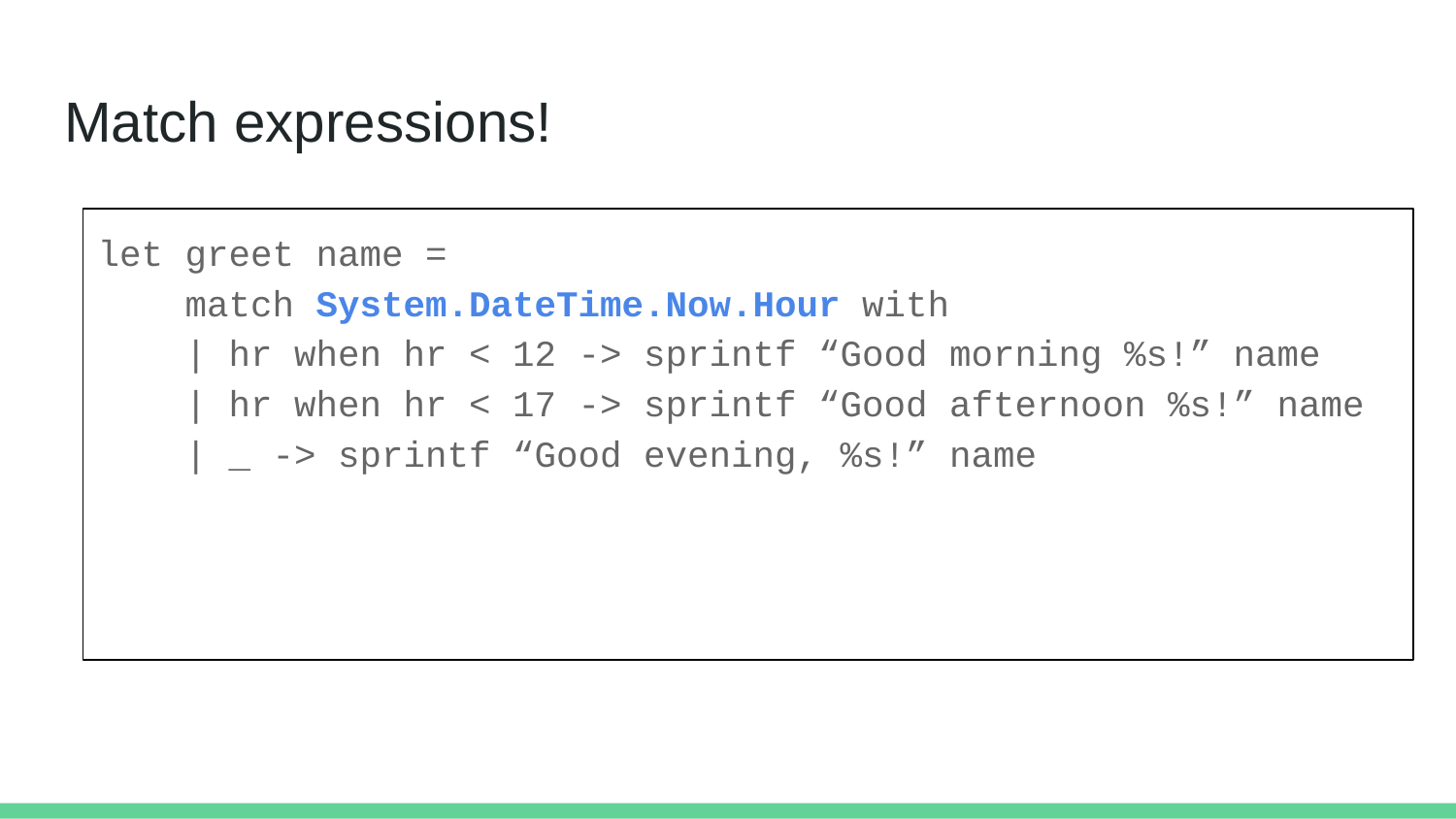

# Match expressions!
let greet name =
    match System.DateTime.Now.Hour with
    | hr when hr < 12 -> sprintf “Good morning %s!” name
    | hr when hr < 17 -> sprintf “Good afternoon %s!” name
    | _ -> sprintf “Good evening, %s!” name